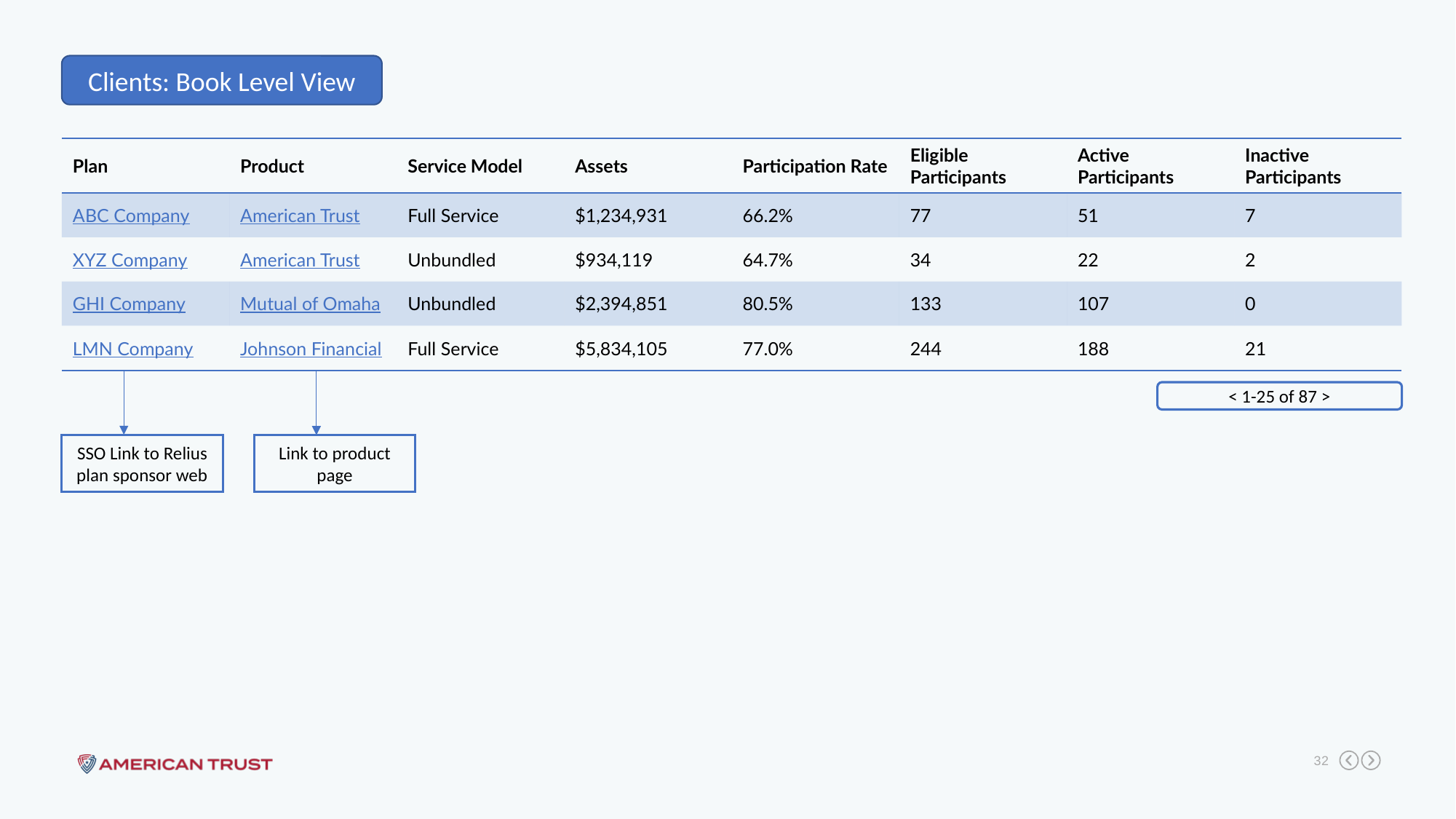

Clients: Book Level View
| Plan | Product | Service Model | Assets | Participation Rate | Eligible Participants | Active Participants | Inactive Participants |
| --- | --- | --- | --- | --- | --- | --- | --- |
| ABC Company | American Trust | Full Service | $1,234,931 | 66.2% | 77 | 51 | 7 |
| XYZ Company | American Trust | Unbundled | $934,119 | 64.7% | 34 | 22 | 2 |
| GHI Company | Mutual of Omaha | Unbundled | $2,394,851 | 80.5% | 133 | 107 | 0 |
| LMN Company | Johnson Financial | Full Service | $5,834,105 | 77.0% | 244 | 188 | 21 |
< 1-25 of 87 >
SSO Link to Relius plan sponsor web
Link to product page